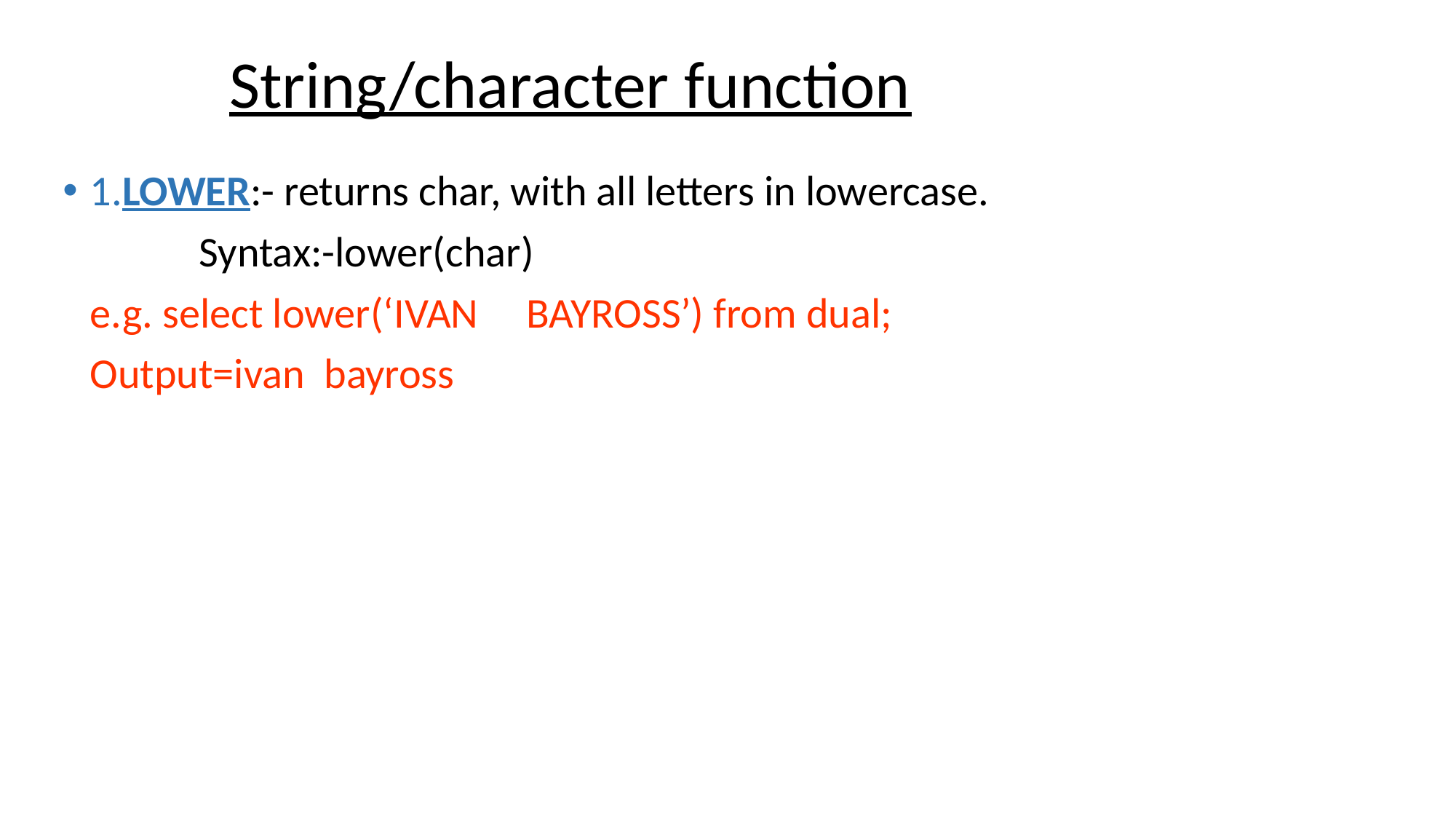

# String/character function
1.LOWER:- returns char, with all letters in lowercase.
		Syntax:-lower(char)
	e.g. select lower(‘IVAN 	BAYROSS’) from dual;
	Output=ivan  bayross